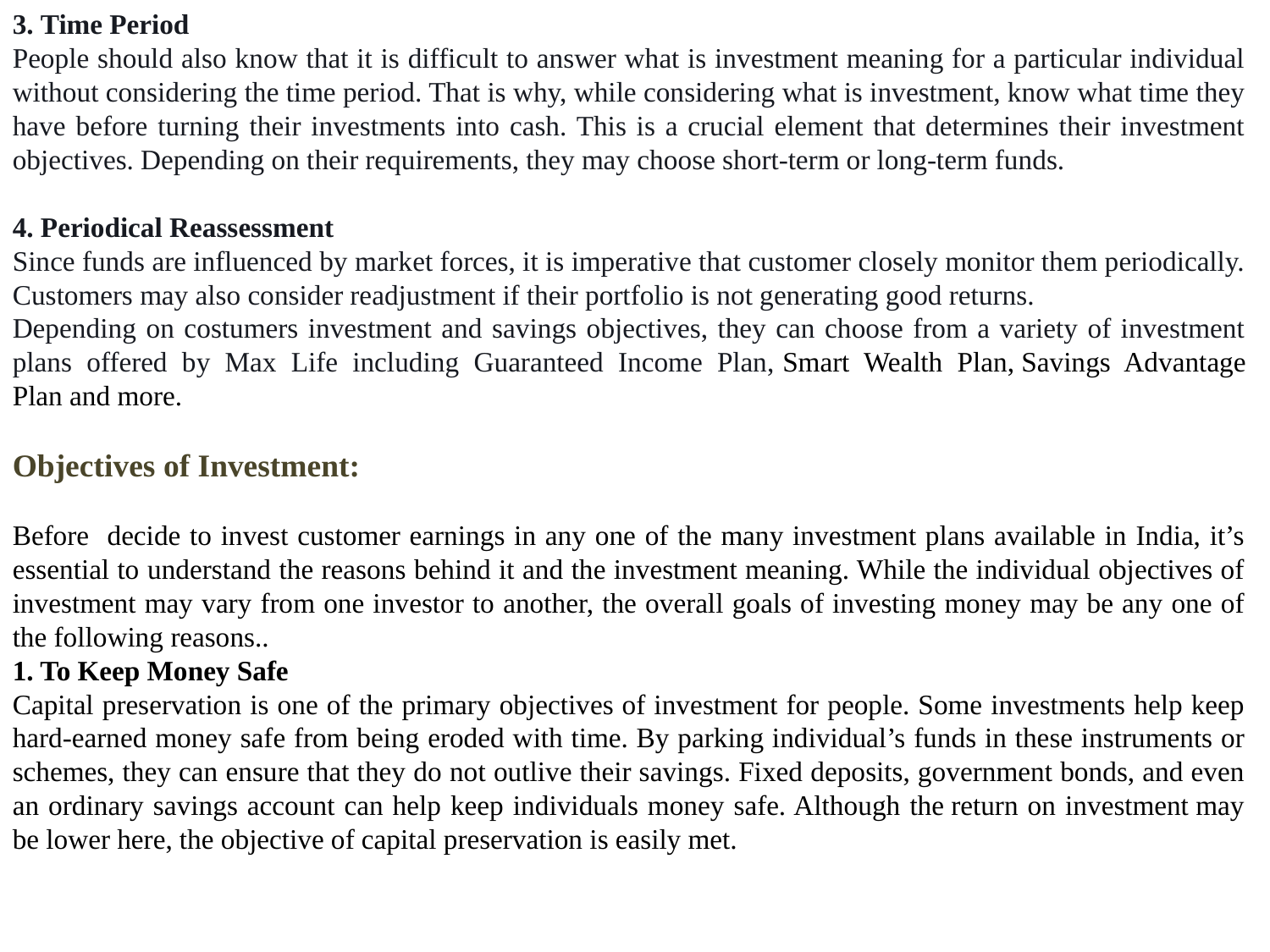

3. Time Period
People should also know that it is difficult to answer what is investment meaning for a particular individual without considering the time period. That is why, while considering what is investment, know what time they have before turning their investments into cash. This is a crucial element that determines their investment objectives. Depending on their requirements, they may choose short-term or long-term funds.

4. Periodical Reassessment
Since funds are influenced by market forces, it is imperative that customer closely monitor them periodically. Customers may also consider readjustment if their portfolio is not generating good returns.
Depending on costumers investment and savings objectives, they can choose from a variety of investment plans offered by Max Life including Guaranteed Income Plan, Smart Wealth Plan, Savings Advantage Plan and more.

Objectives of Investment:

Before  decide to invest customer earnings in any one of the many investment plans available in India, it’s essential to understand the reasons behind it and the investment meaning. While the individual objectives of investment may vary from one investor to another, the overall goals of investing money may be any one of the following reasons..
1. To Keep Money Safe
Capital preservation is one of the primary objectives of investment for people. Some investments help keep hard-earned money safe from being eroded with time. By parking individual’s funds in these instruments or schemes, they can ensure that they do not outlive their savings. Fixed deposits, government bonds, and even an ordinary savings account can help keep individuals money safe. Although the return on investment may be lower here, the objective of capital preservation is easily met.